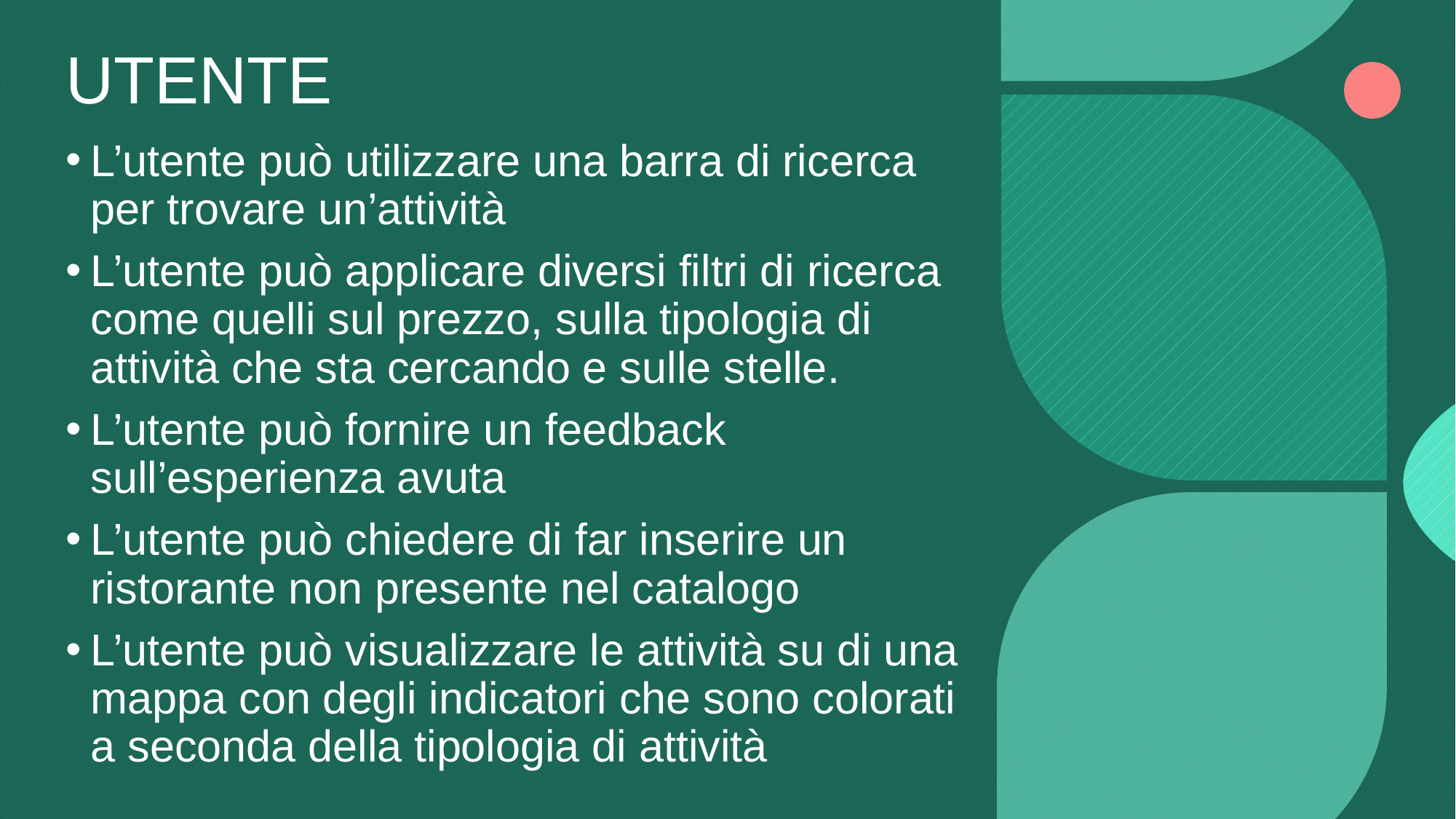

# UTENTE
L’utente può utilizzare una barra di ricerca per trovare un’attività
L’utente può applicare diversi filtri di ricerca come quelli sul prezzo, sulla tipologia di attività che sta cercando e sulle stelle.
L’utente può fornire un feedback sull’esperienza avuta
L’utente può chiedere di far inserire un ristorante non presente nel catalogo
L’utente può visualizzare le attività su di una mappa con degli indicatori che sono colorati a seconda della tipologia di attività